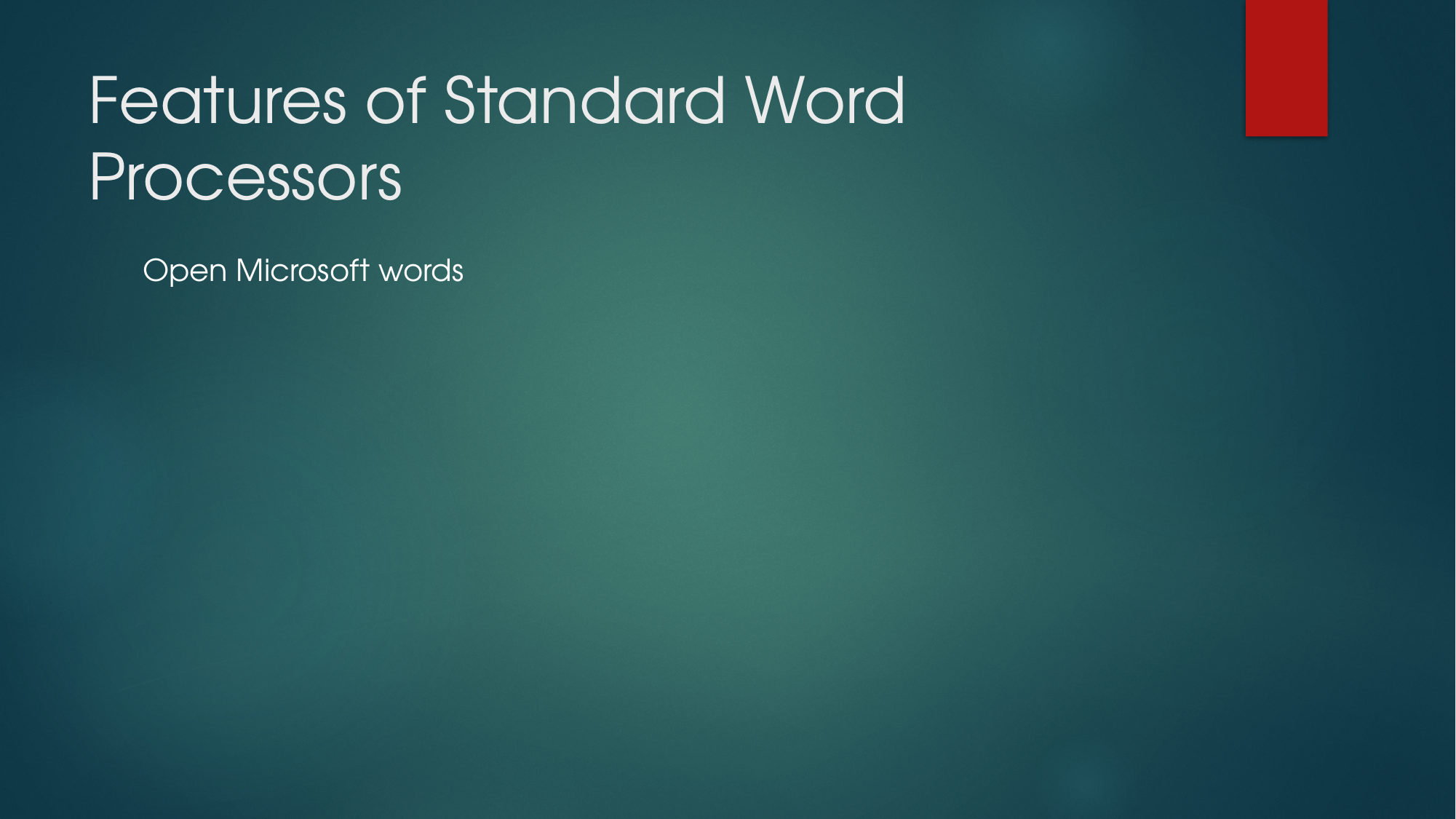

# Features of Standard Word Processors
Open Microsoft words